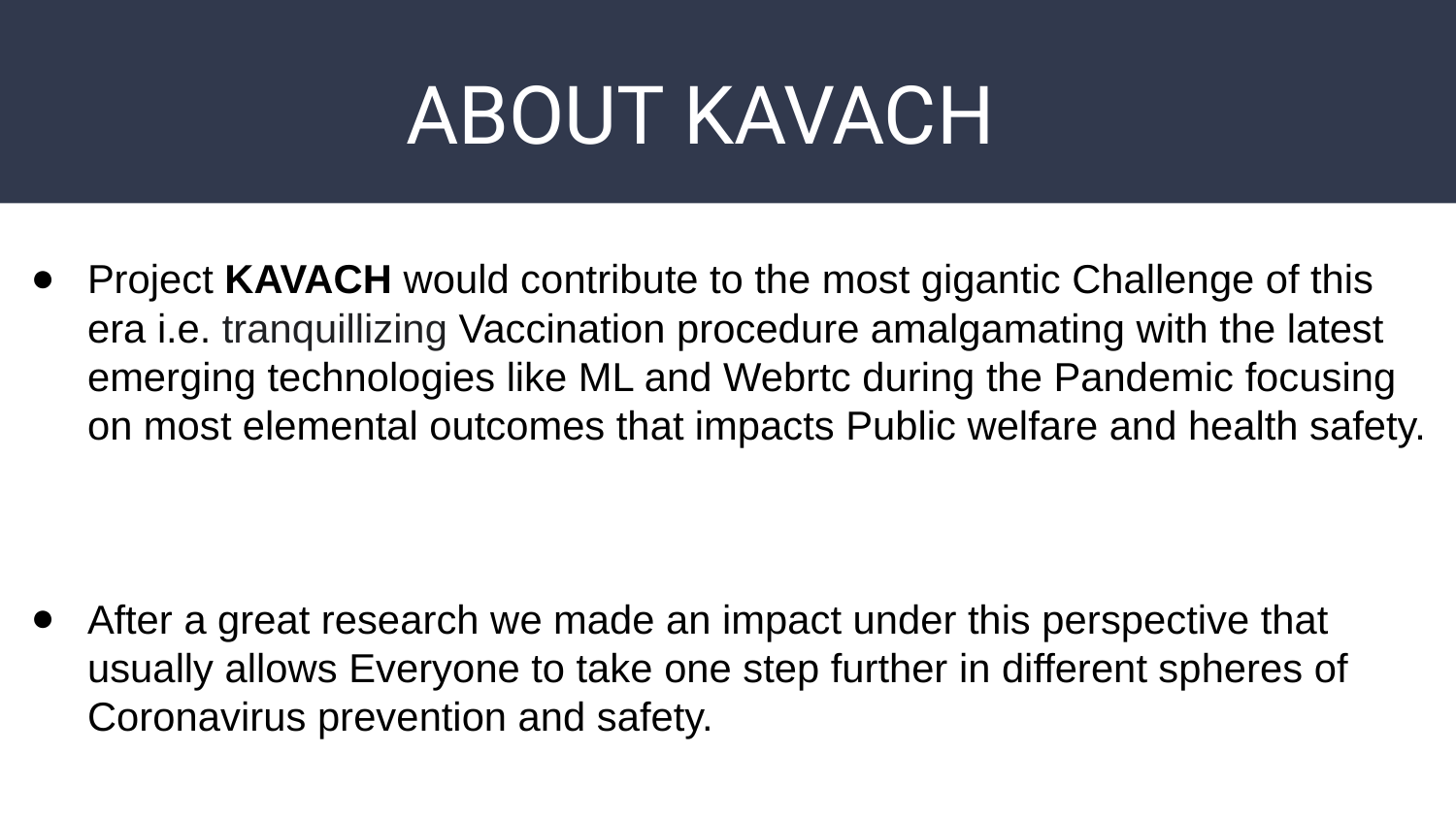

ABOUT KAVACH
Project KAVACH would contribute to the most gigantic Challenge of this era i.e. tranquillizing Vaccination procedure amalgamating with the latest emerging technologies like ML and Webrtc during the Pandemic focusing on most elemental outcomes that impacts Public welfare and health safety.

After a great research we made an impact under this perspective that usually allows Everyone to take one step further in different spheres of Coronavirus prevention and safety.